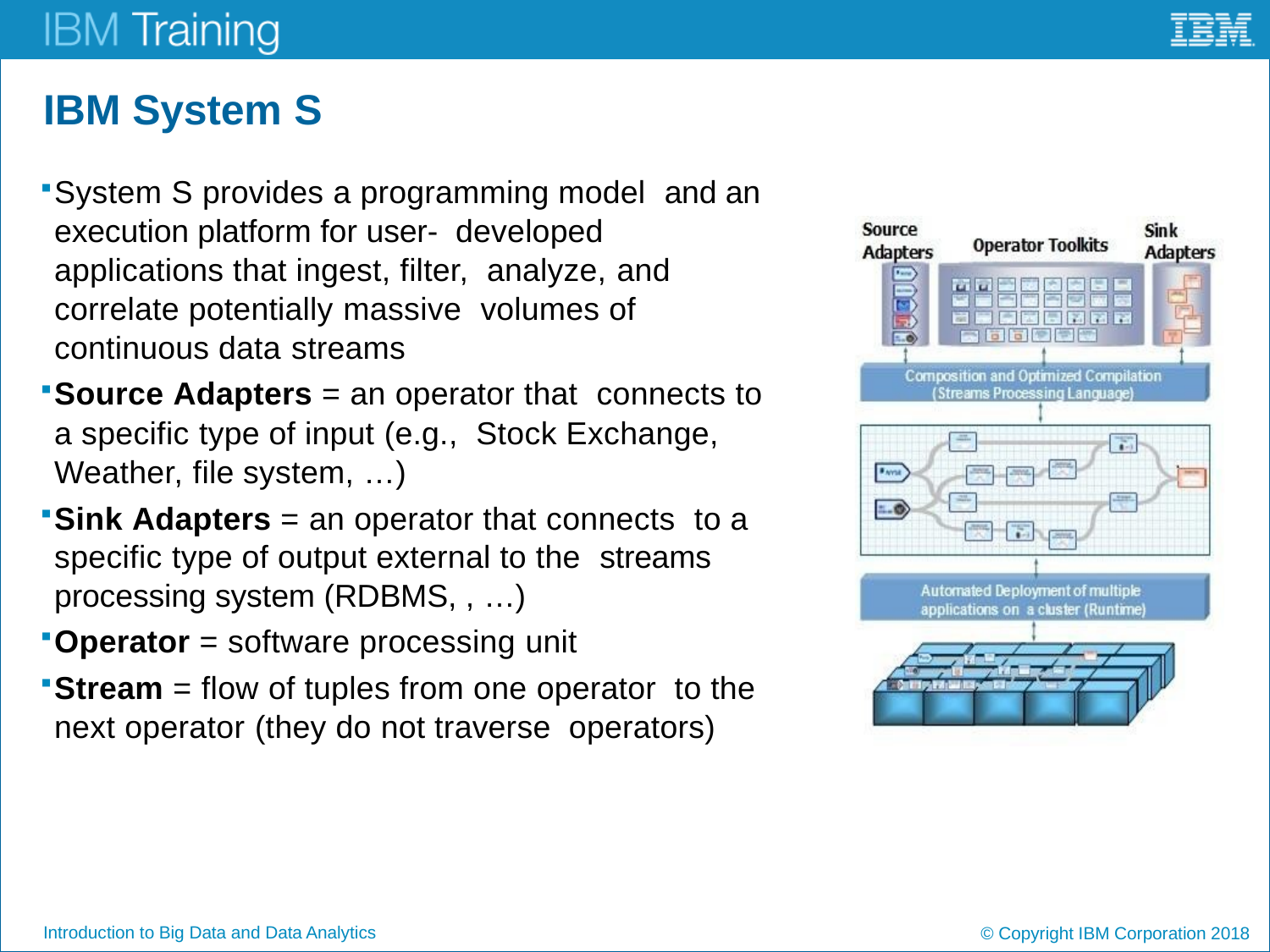

# IBM System S
System S provides a programming model  and an execution platform for user-  developed applications that ingest, filter,  analyze, and correlate potentially massive  volumes of continuous data streams
Source Adapters = an operator that  connects to a specific type of input (e.g.,  Stock Exchange, Weather, file system, …)
Sink Adapters = an operator that connects  to a specific type of output external to the  streams processing system (RDBMS, , …)
Operator = software processing unit
Stream = flow of tuples from one operator  to the next operator (they do not traverse  operators)